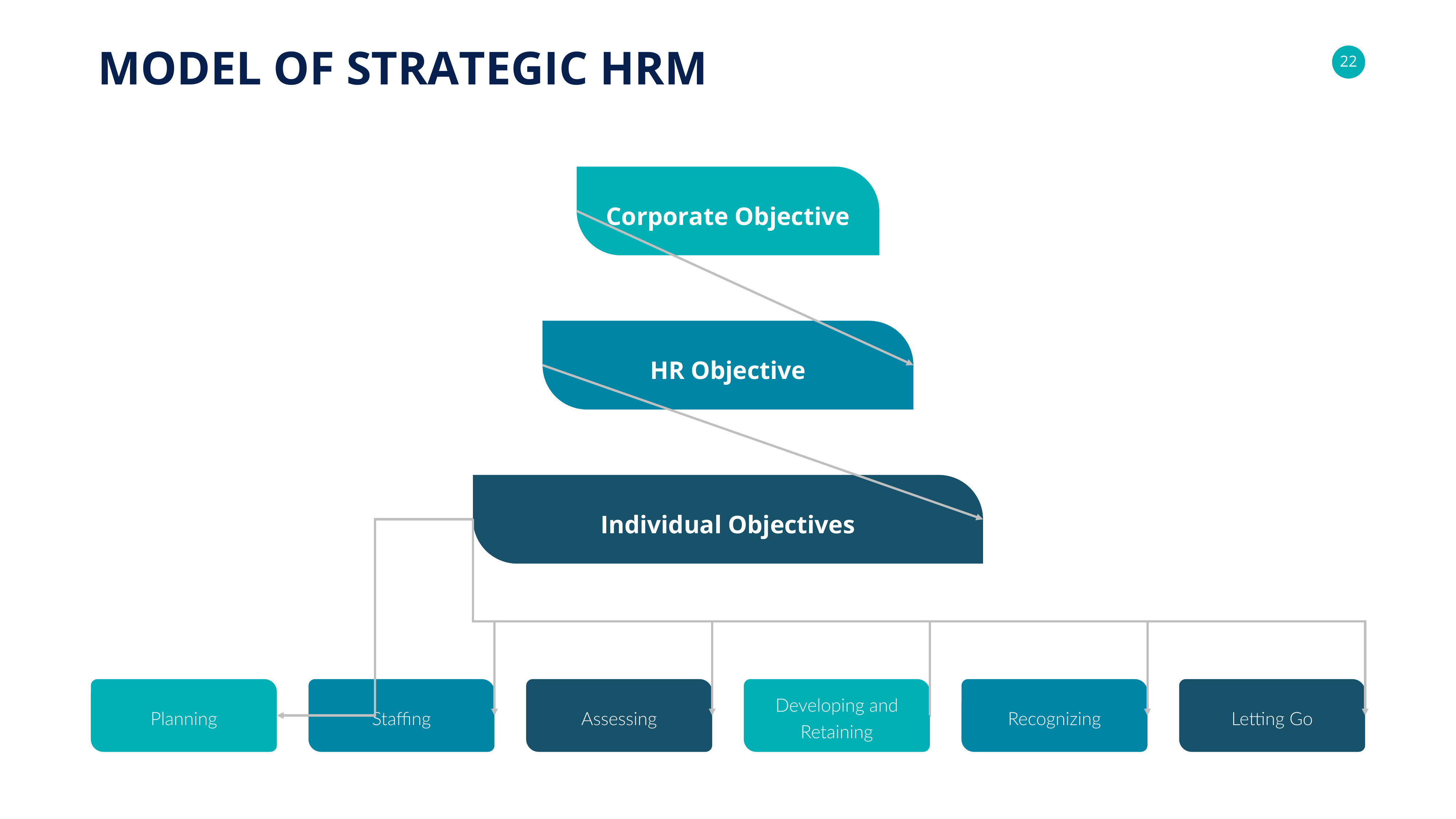

MODEL OF STRATEGIC HRM

Corporate Objective

HR Objective

Individual Objectives

Developing and
Retaining
Planning
Staffing
Assessing
Recognizing
Letting Go